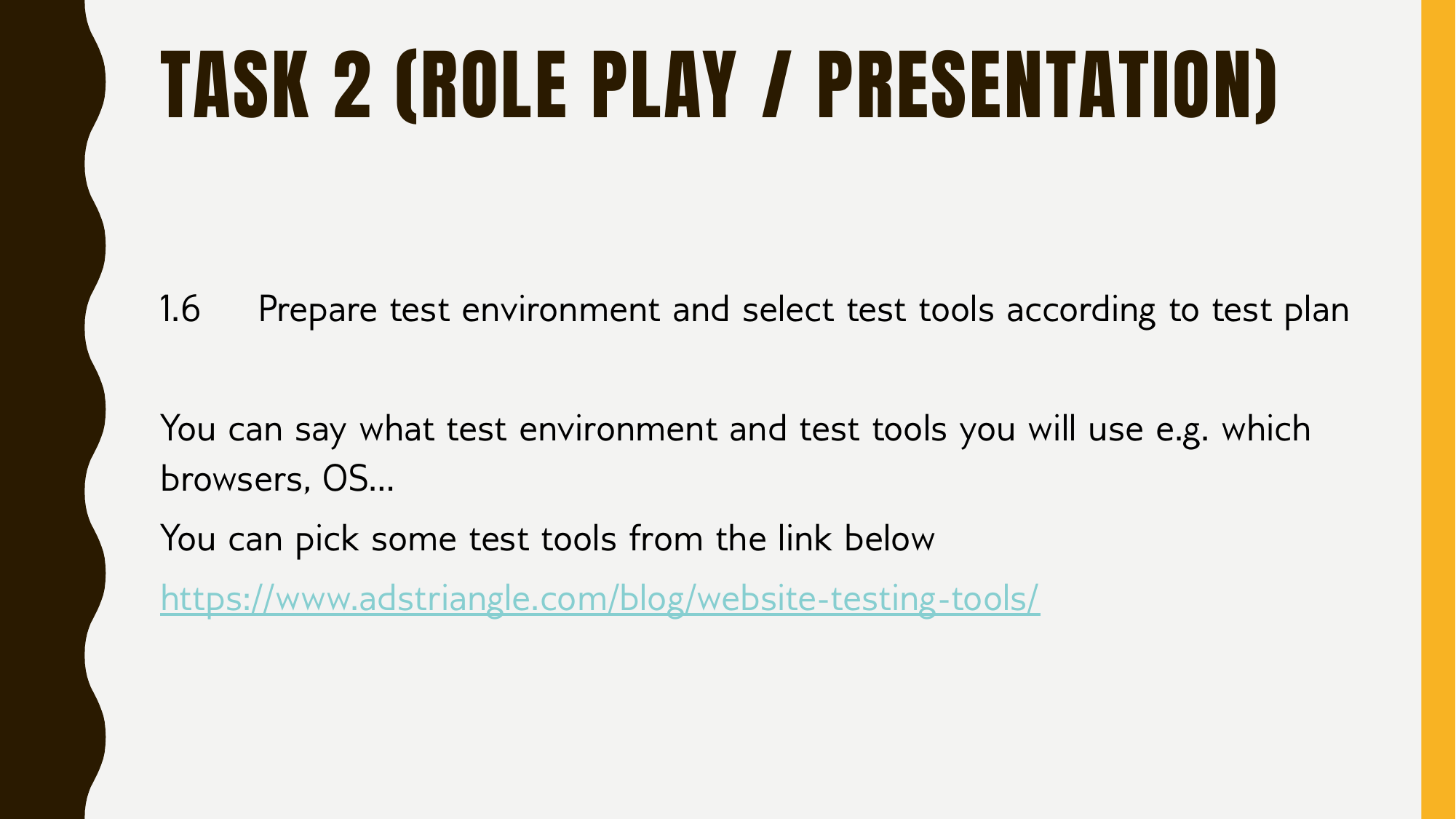

# TASK 2 (role play / presentation)
1.6	Prepare test environment and select test tools according to test plan

You can say what test environment and test tools you will use e.g. which browsers, OS…
You can pick some test tools from the link below
https://www.adstriangle.com/blog/website-testing-tools/